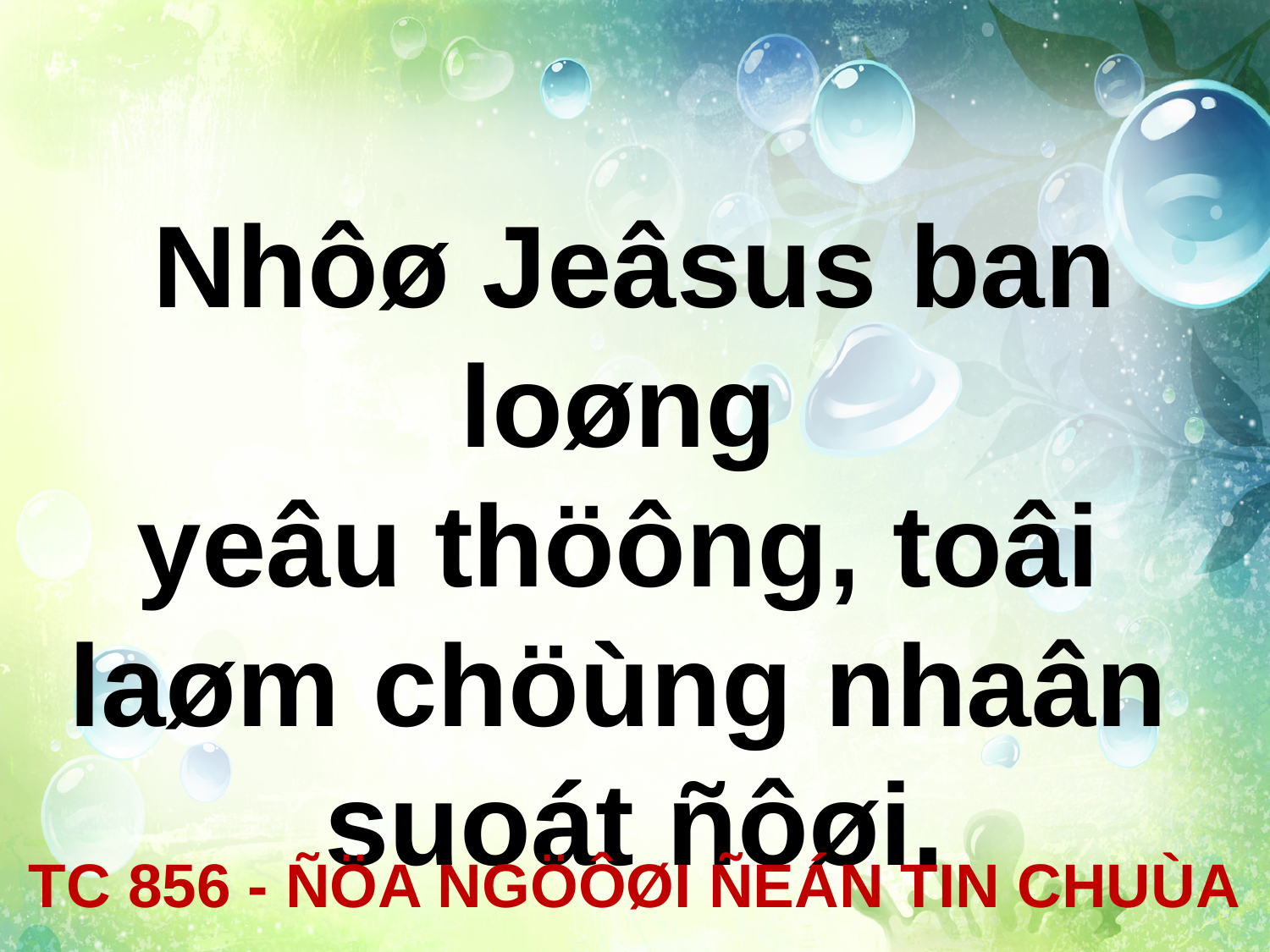

Nhôø Jeâsus ban loøng
yeâu thöông, toâi
laøm chöùng nhaân
suoát ñôøi.
TC 856 - ÑÖA NGÖÔØI ÑEÁN TIN CHUÙA